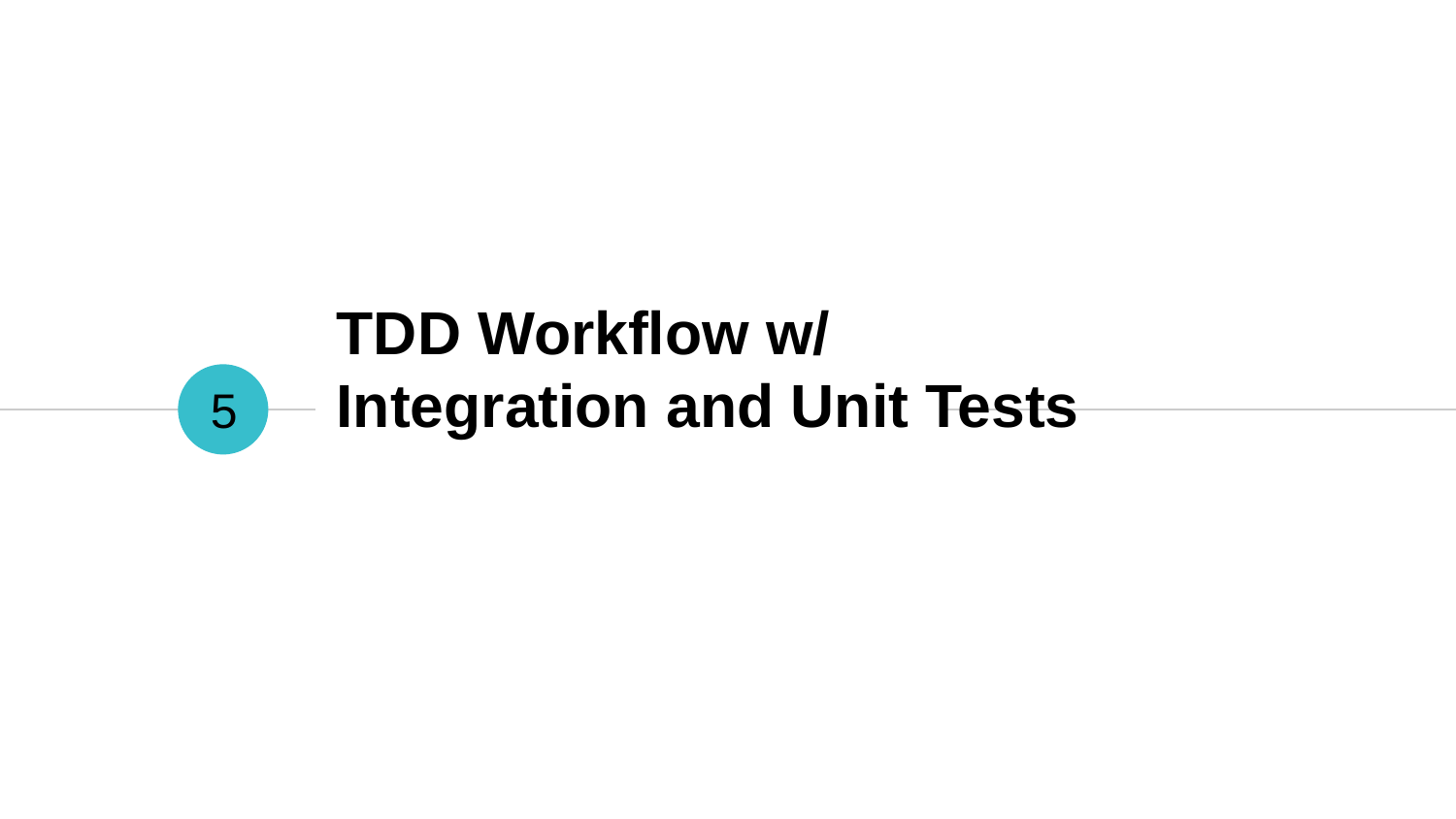

# TDD Workflow w/
Integration and Unit Tests
5